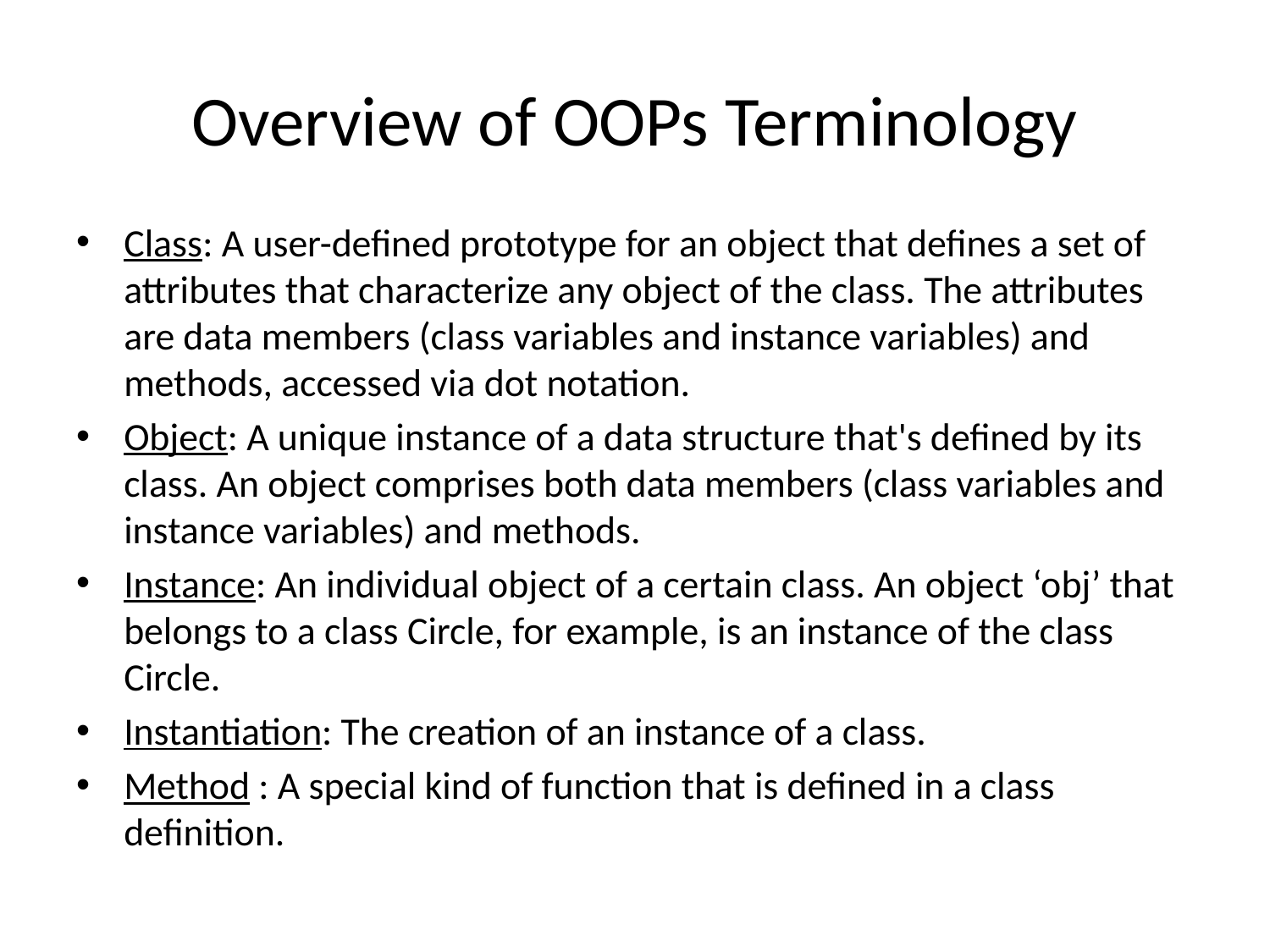

# Overview of OOPs Terminology
Class: A user-defined prototype for an object that defines a set of attributes that characterize any object of the class. The attributes are data members (class variables and instance variables) and methods, accessed via dot notation.
Object: A unique instance of a data structure that's defined by its class. An object comprises both data members (class variables and instance variables) and methods.
Instance: An individual object of a certain class. An object ‘obj’ that belongs to a class Circle, for example, is an instance of the class Circle.
Instantiation: The creation of an instance of a class.
Method : A special kind of function that is defined in a class definition.